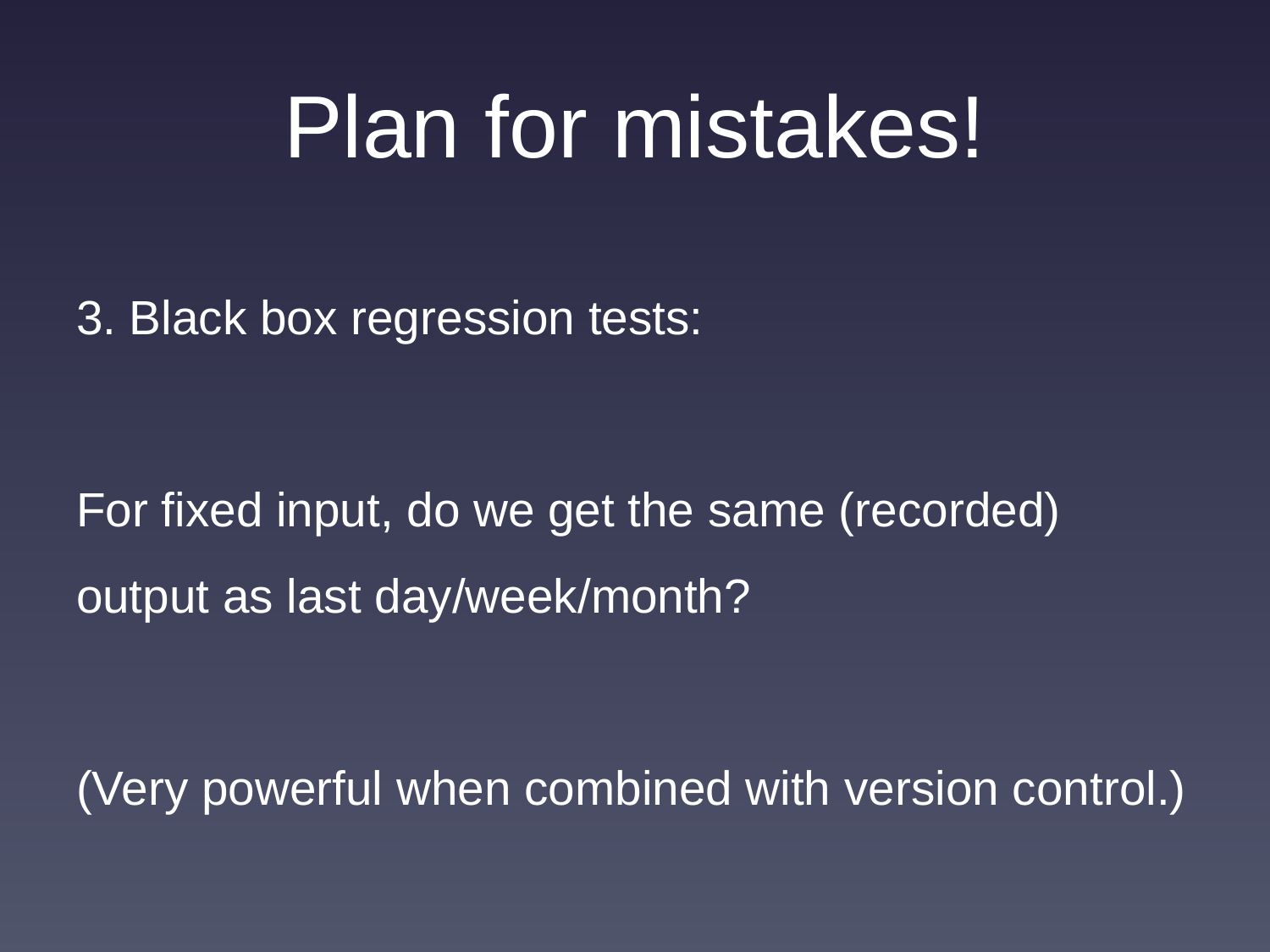

# Plan for mistakes!
3. Black box regression tests:

For fixed input, do we get the same (recorded) output as last day/week/month?

(Very powerful when combined with version control.)